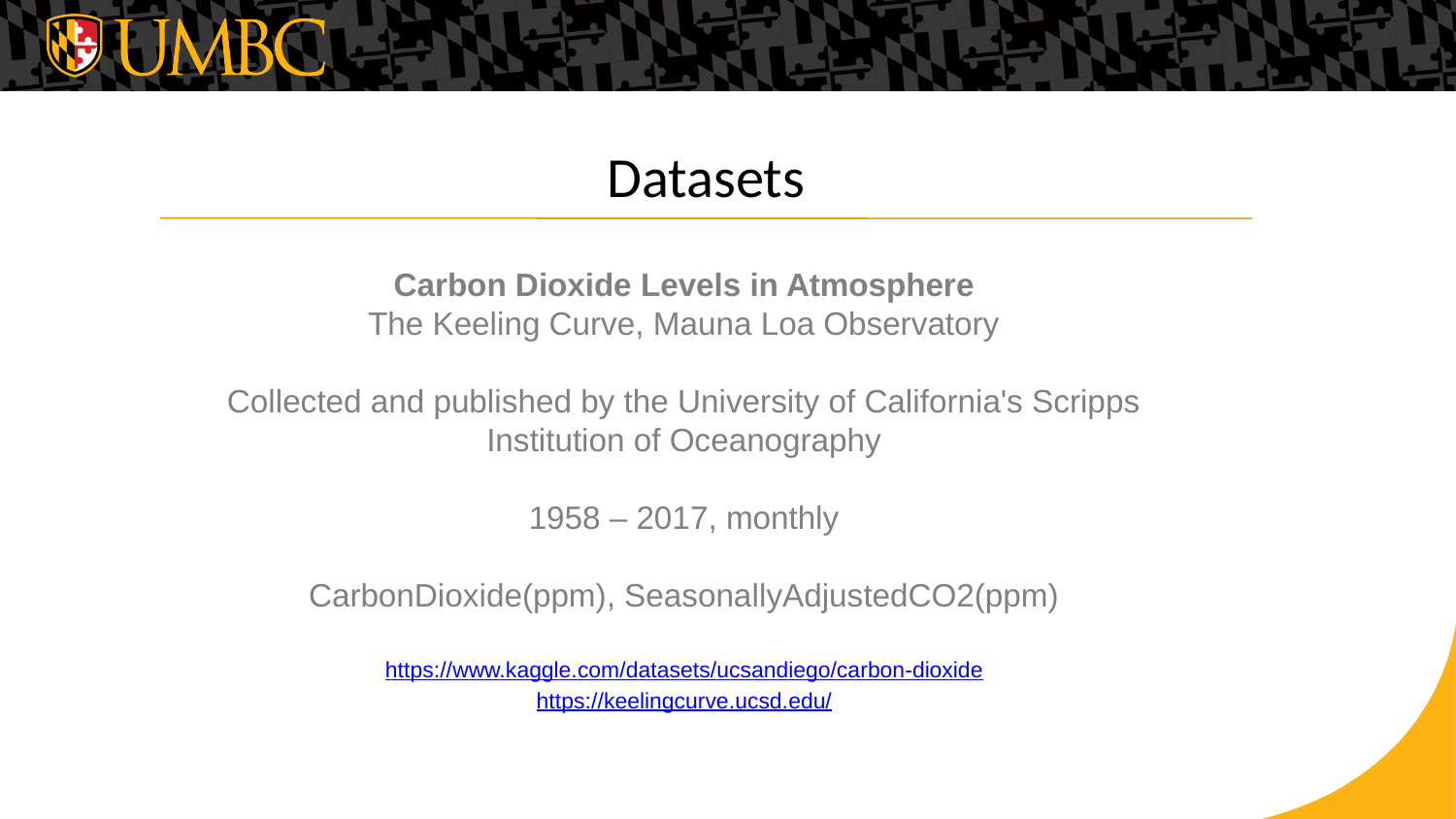

Datasets

Carbon Dioxide Levels in Atmosphere
The Keeling Curve, Mauna Loa Observatory

Collected and published by the University of California's Scripps Institution of Oceanography

1958 – 2017, monthly

CarbonDioxide(ppm), SeasonallyAdjustedCO2(ppm)

https://www.kaggle.com/datasets/ucsandiego/carbon-dioxide
https://keelingcurve.ucsd.edu/